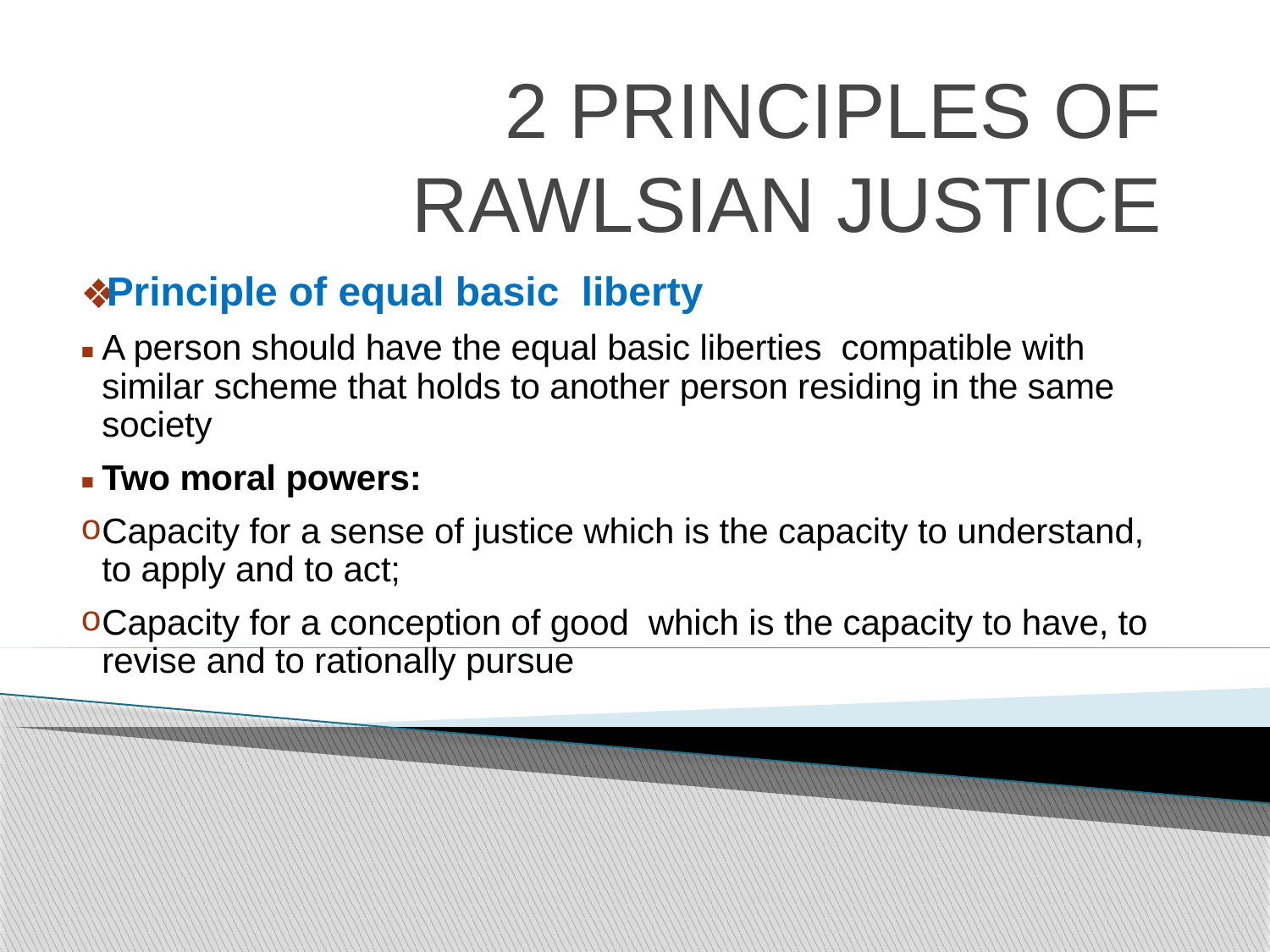

# 2 PRINCIPLES OF RAWLSIAN JUSTICE
Principle of equal basic  liberty
A person should have the equal basic liberties  compatible with similar scheme that holds to another person residing in the same society
Two moral powers:
Capacity for a sense of justice which is the capacity to understand, to apply and to act;
Capacity for a conception of good  which is the capacity to have, to revise and to rationally pursue